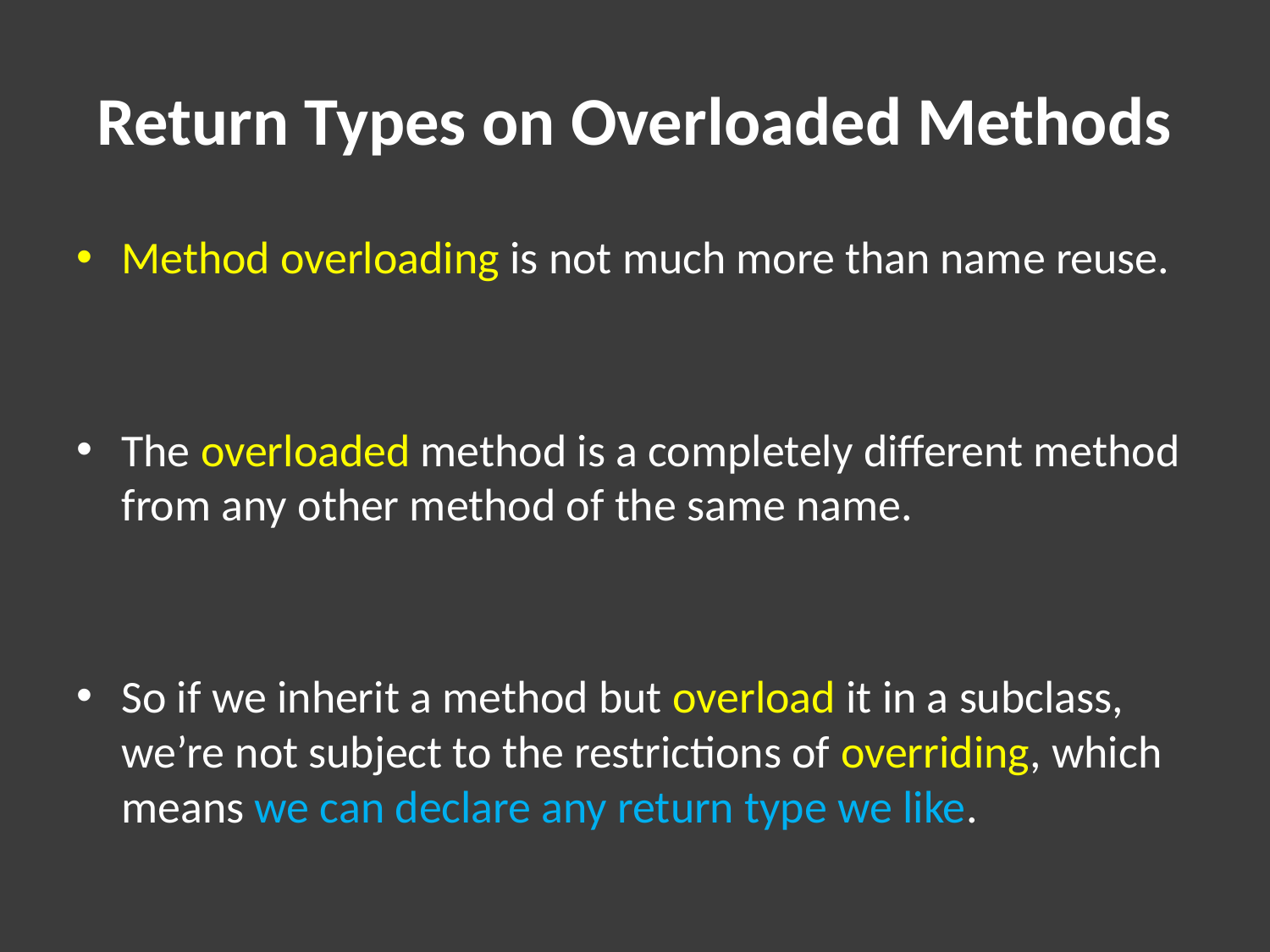

# Return Types on Overloaded Methods
Method overloading is not much more than name reuse.

The overloaded method is a completely different method from any other method of the same name.

So if we inherit a method but overload it in a subclass, we’re not subject to the restrictions of overriding, which means we can declare any return type we like.